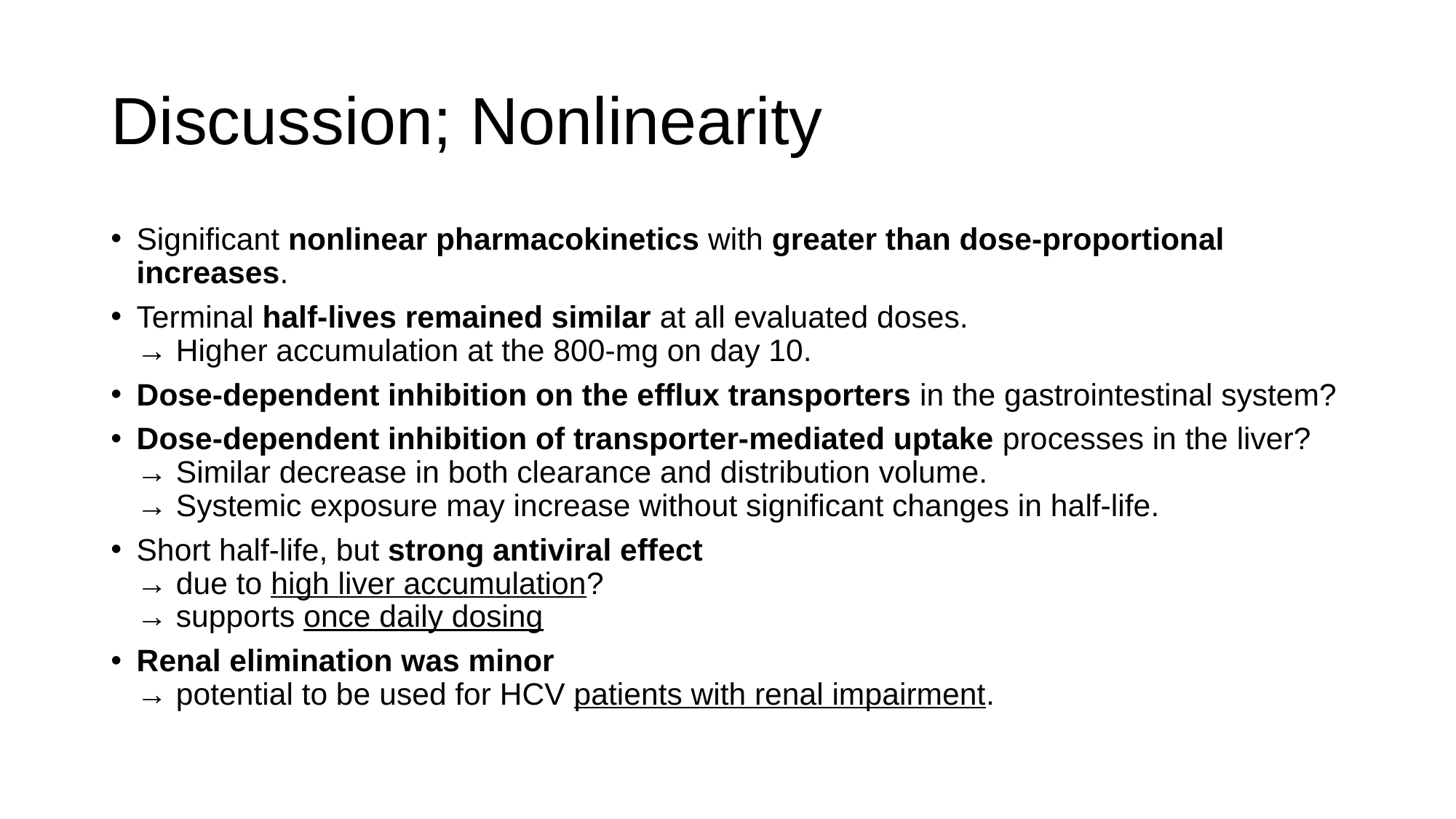

# Discussion; Nonlinearity
Significant nonlinear pharmacokinetics with greater than dose-proportional increases.
Terminal half-lives remained similar at all evaluated doses.
→ Higher accumulation at the 800-mg on day 10.
Dose-dependent inhibition on the efflux transporters in the gastrointestinal system?
Dose-dependent inhibition of transporter-mediated uptake processes in the liver?
→ Similar decrease in both clearance and distribution volume.
→ Systemic exposure may increase without significant changes in half-life.
Short half-life, but strong antiviral effect
→ due to high liver accumulation?
→ supports once daily dosing
Renal elimination was minor
→ potential to be used for HCV patients with renal impairment.